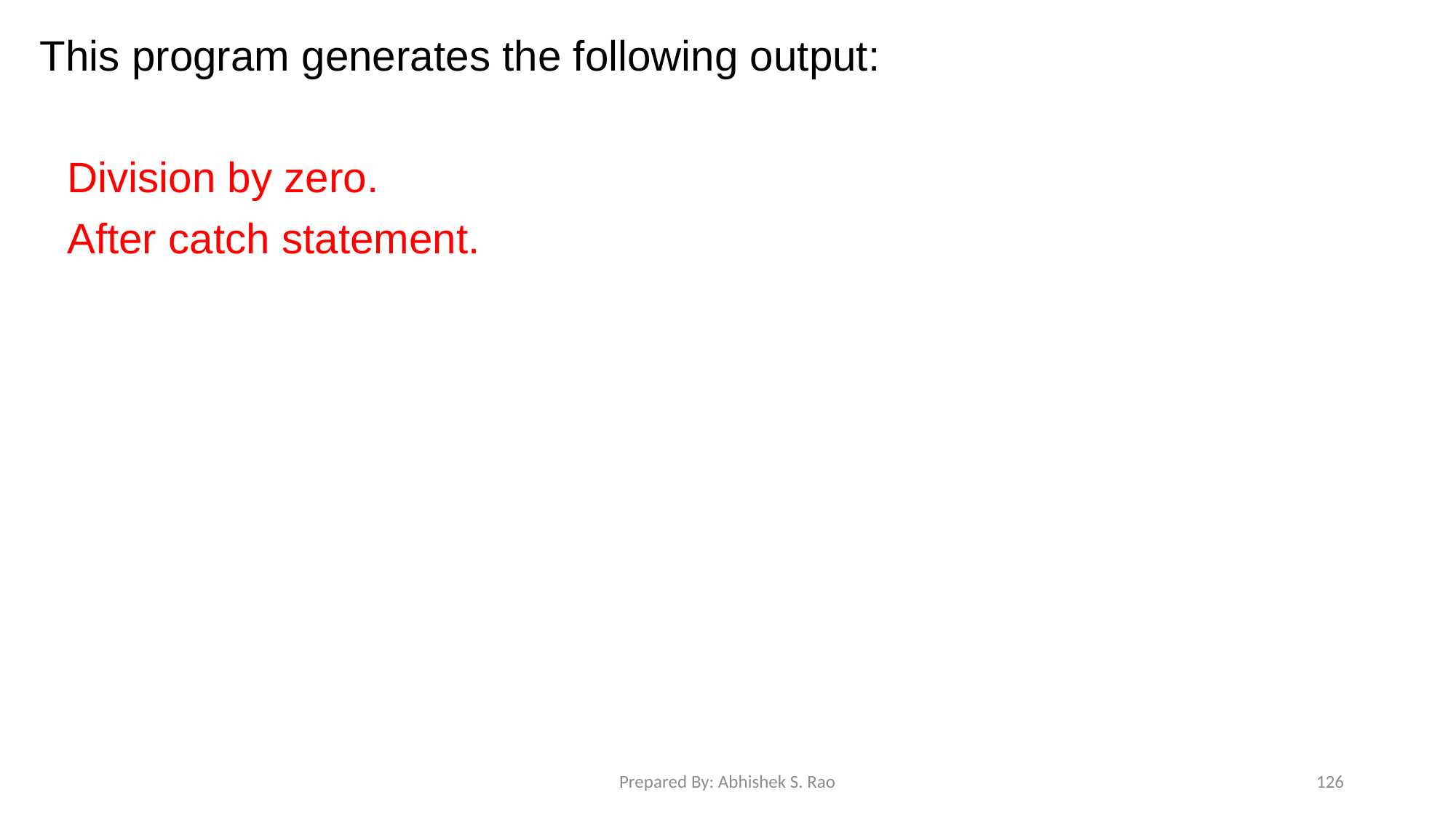

This program generates the following output:

	Division by zero.
	After catch statement.

Prepared By: Abhishek S. Rao
126